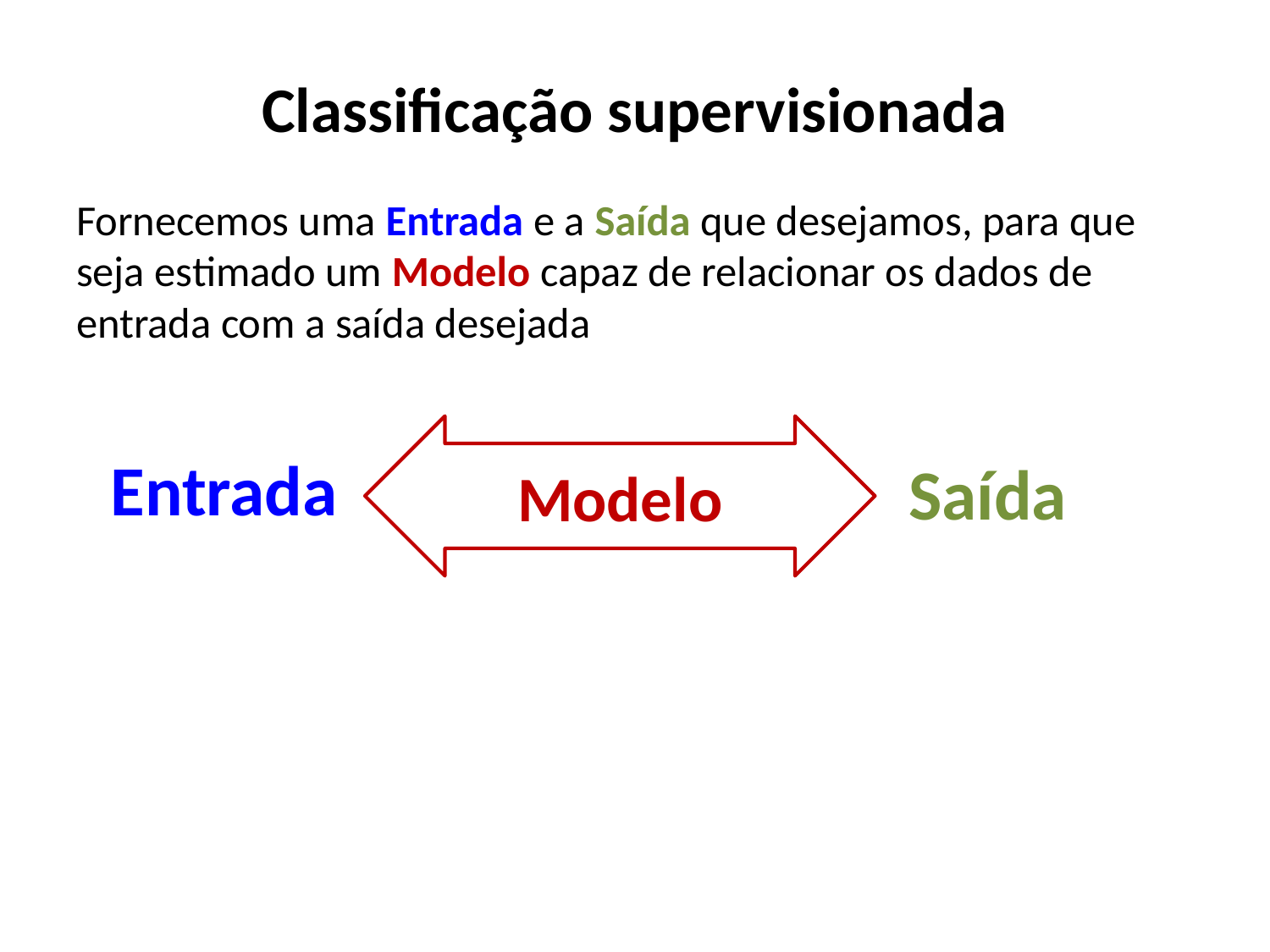

# Classificação supervisionada
Fornecemos uma Entrada e a Saída que desejamos, para que seja estimado um Modelo capaz de relacionar os dados de entrada com a saída desejada
Modelo
Entrada
Saída